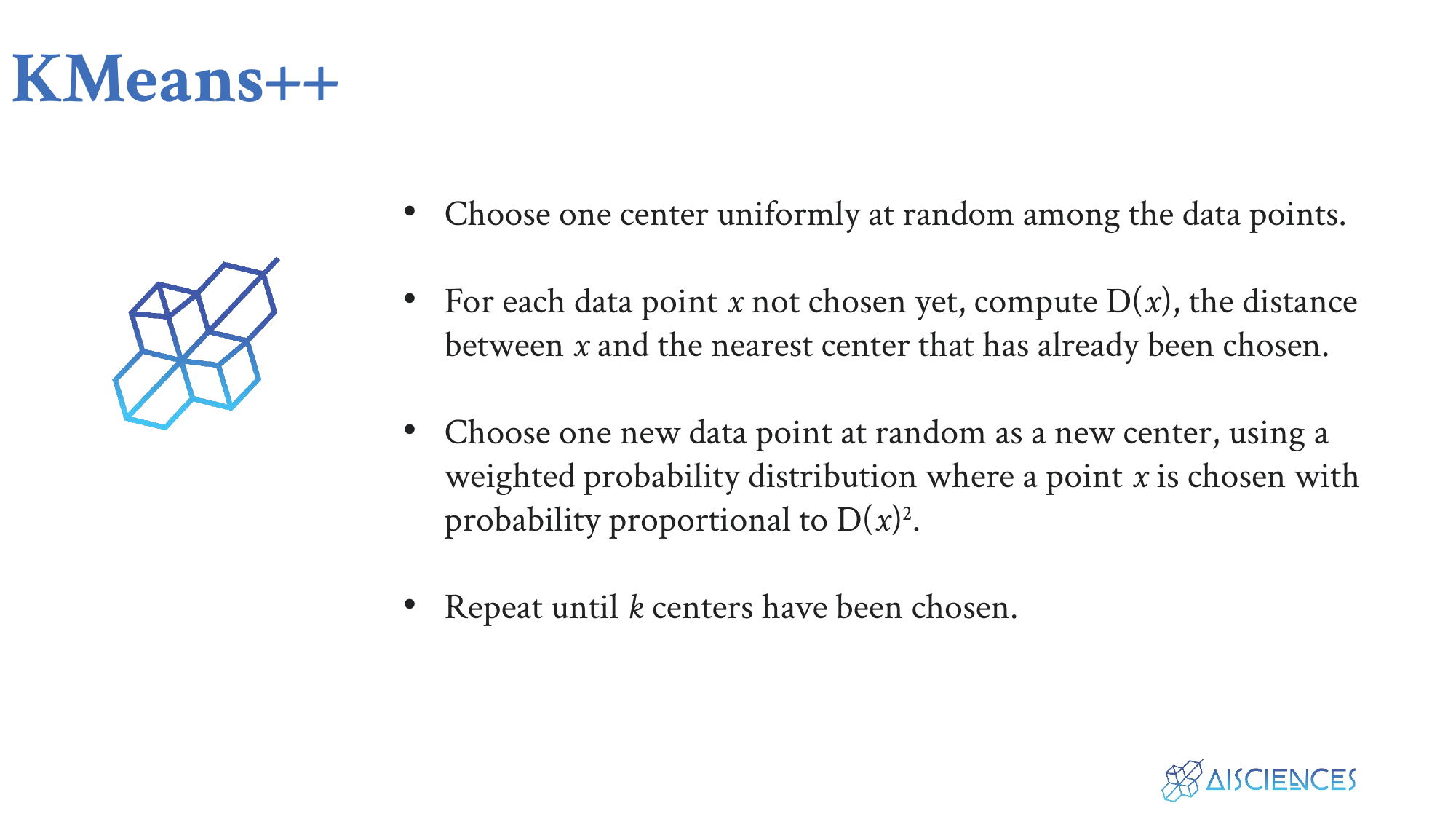

# KMeans++
Choose one center uniformly at random among the data points.

For each data point x not chosen yet, compute D(x), the distance between x and the nearest center that has already been chosen.

Choose one new data point at random as a new center, using a weighted probability distribution where a point x is chosen with probability proportional to D(x)2.

Repeat until k centers have been chosen.